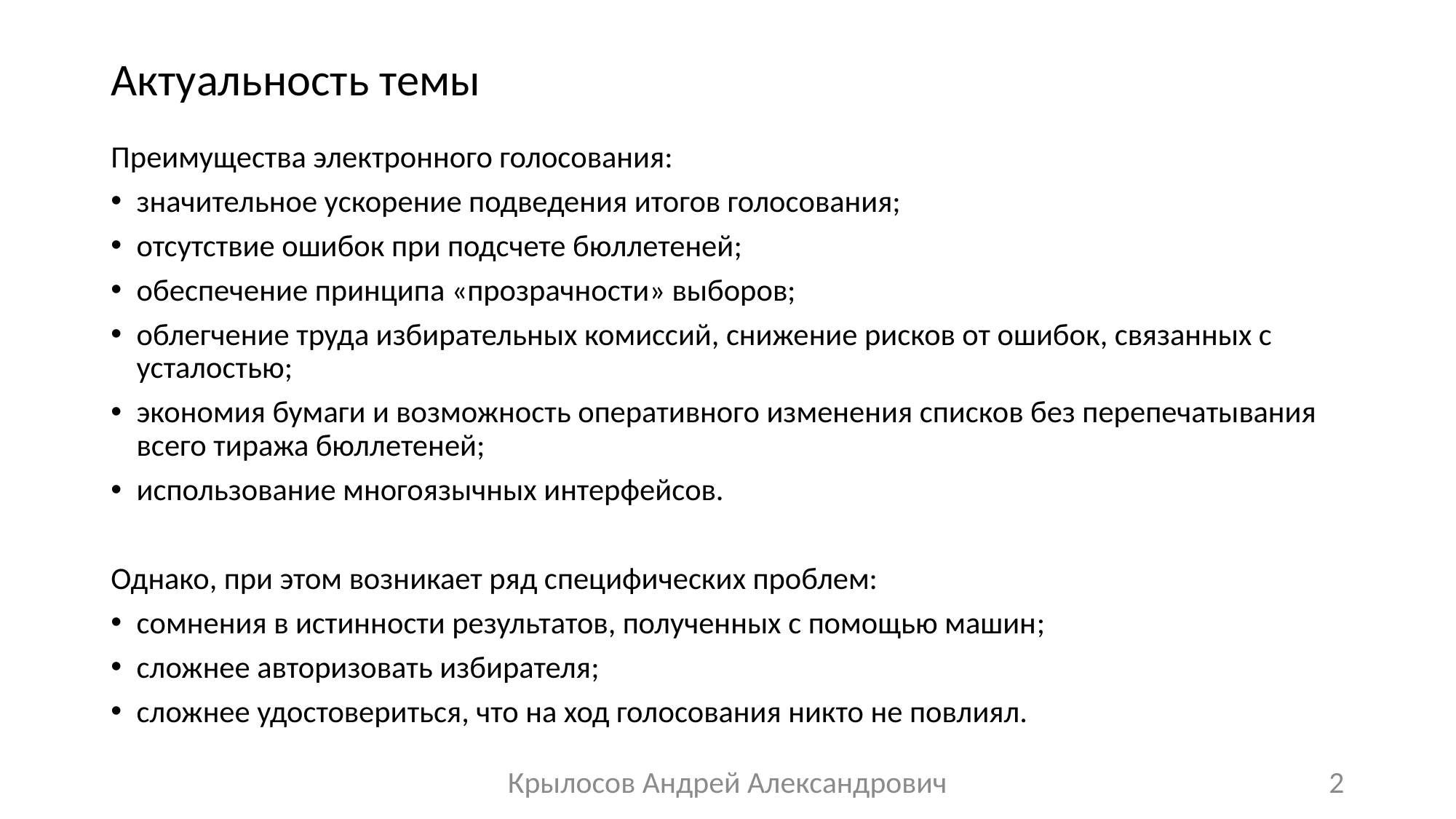

# Актуальность темы
Преимущества электронного голосования:
значительное ускорение подведения итогов голосования;
отсутствие ошибок при подсчете бюллетеней;
обеспечение принципа «прозрачности» выборов;
облегчение труда избирательных комиссий, снижение рисков от ошибок, связанных с усталостью;
экономия бумаги и возможность оперативного изменения списков без перепечатывания всего тиража бюллетеней;
использование многоязычных интерфейсов.

Однако, при этом возникает ряд специфических проблем:
сомнения в истинности результатов, полученных с помощью машин;
сложнее авторизовать избирателя;
сложнее удостовериться, что на ход голосования никто не повлиял.
Крылосов Андрей Александрович
2